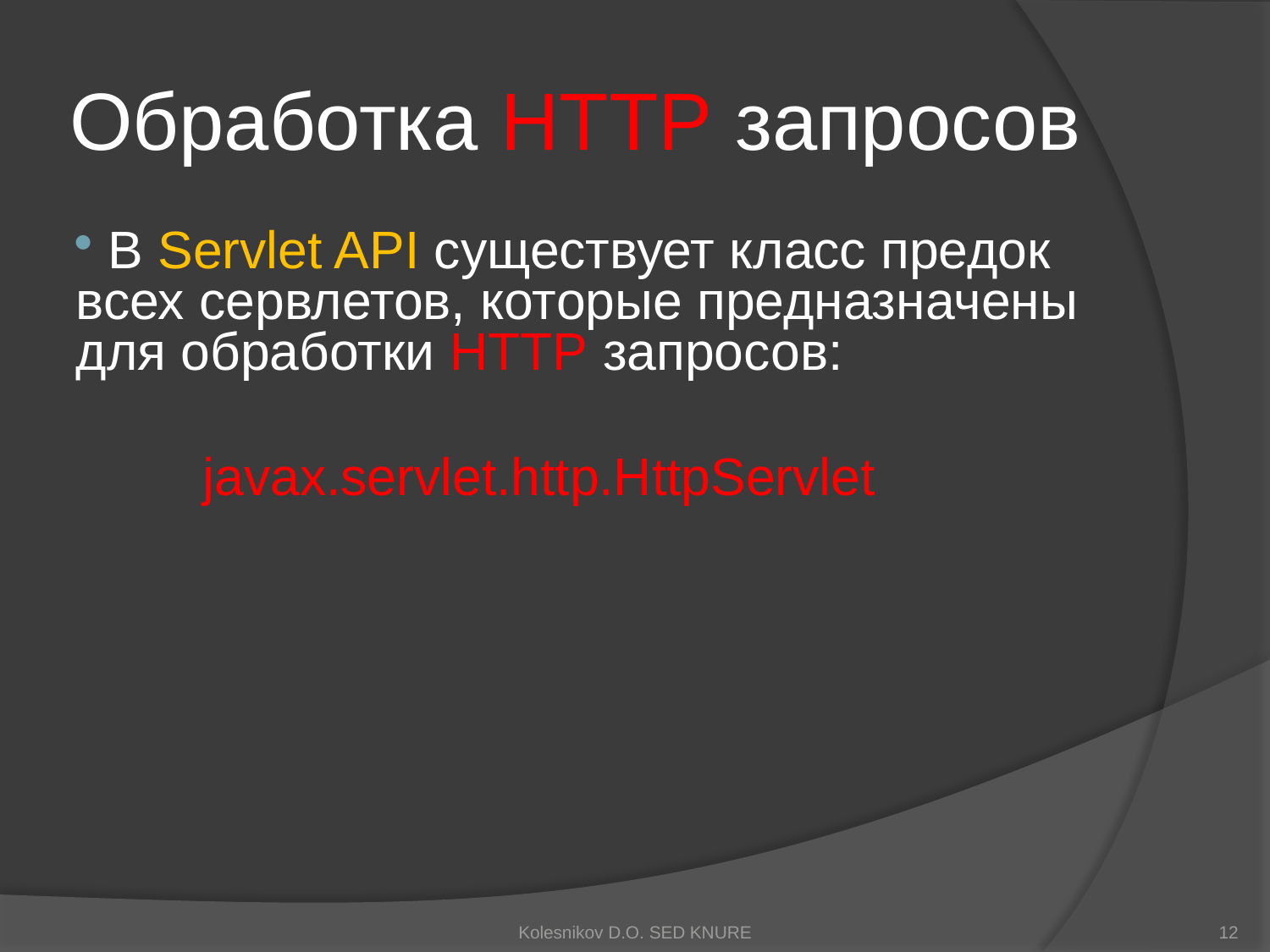

# Обработка HTTP запросов
 В Servlet API существует класс предок всех сервлетов, которые предназначены для обработки HTTP запросов:
	javax.servlet.http.HttpServlet
Kolesnikov D.O. SED KNURE
12